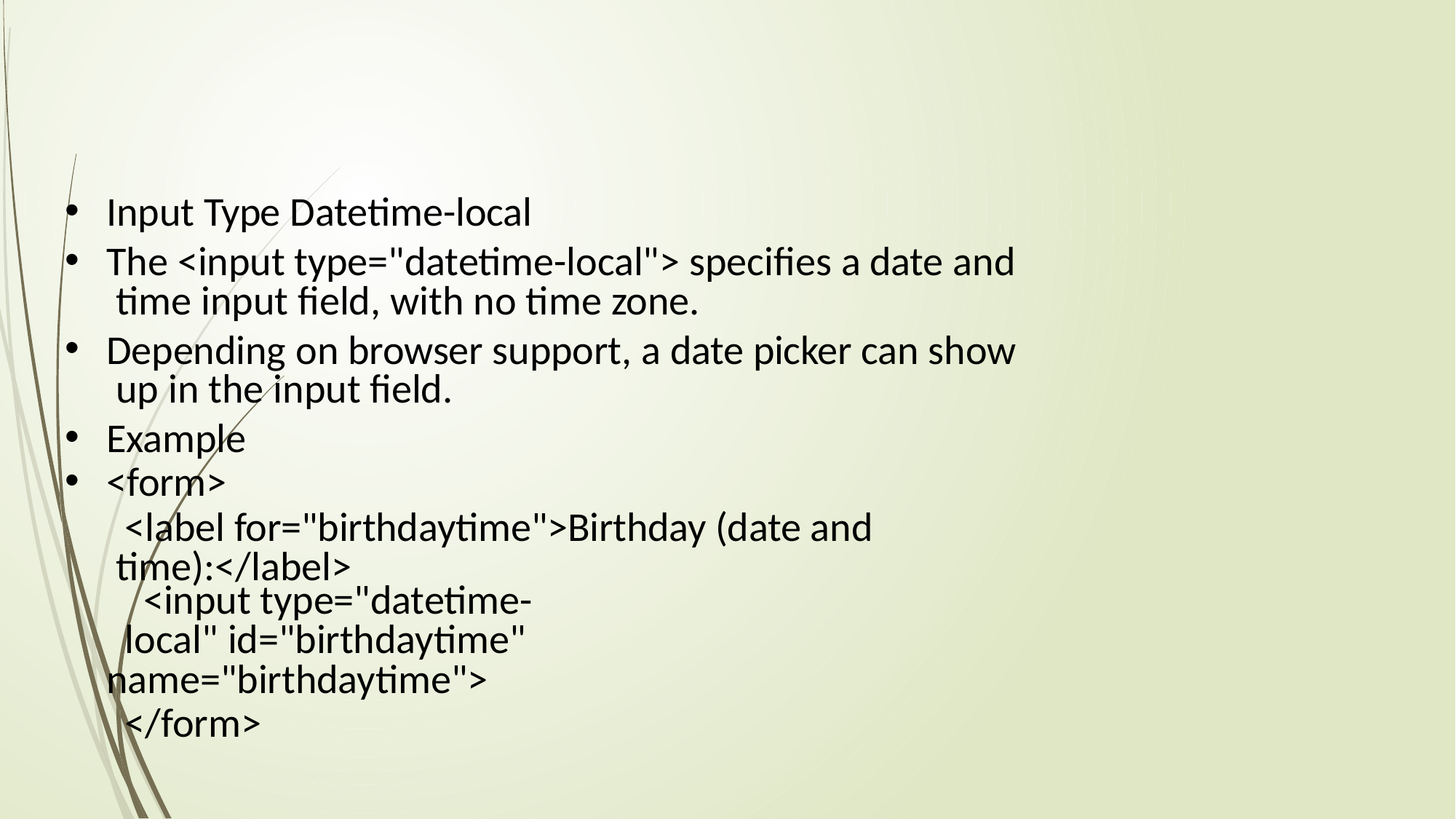

Input Type Datetime-local
The <input type="datetime-local"> specifies a date and  time input field, with no time zone.
Depending on browser support, a date picker can show  up in the input field.
Example
<form>
<label for="birthdaytime">Birthday (date and  time):</label>
<input type="datetime-
local" id="birthdaytime" name="birthdaytime">
</form>